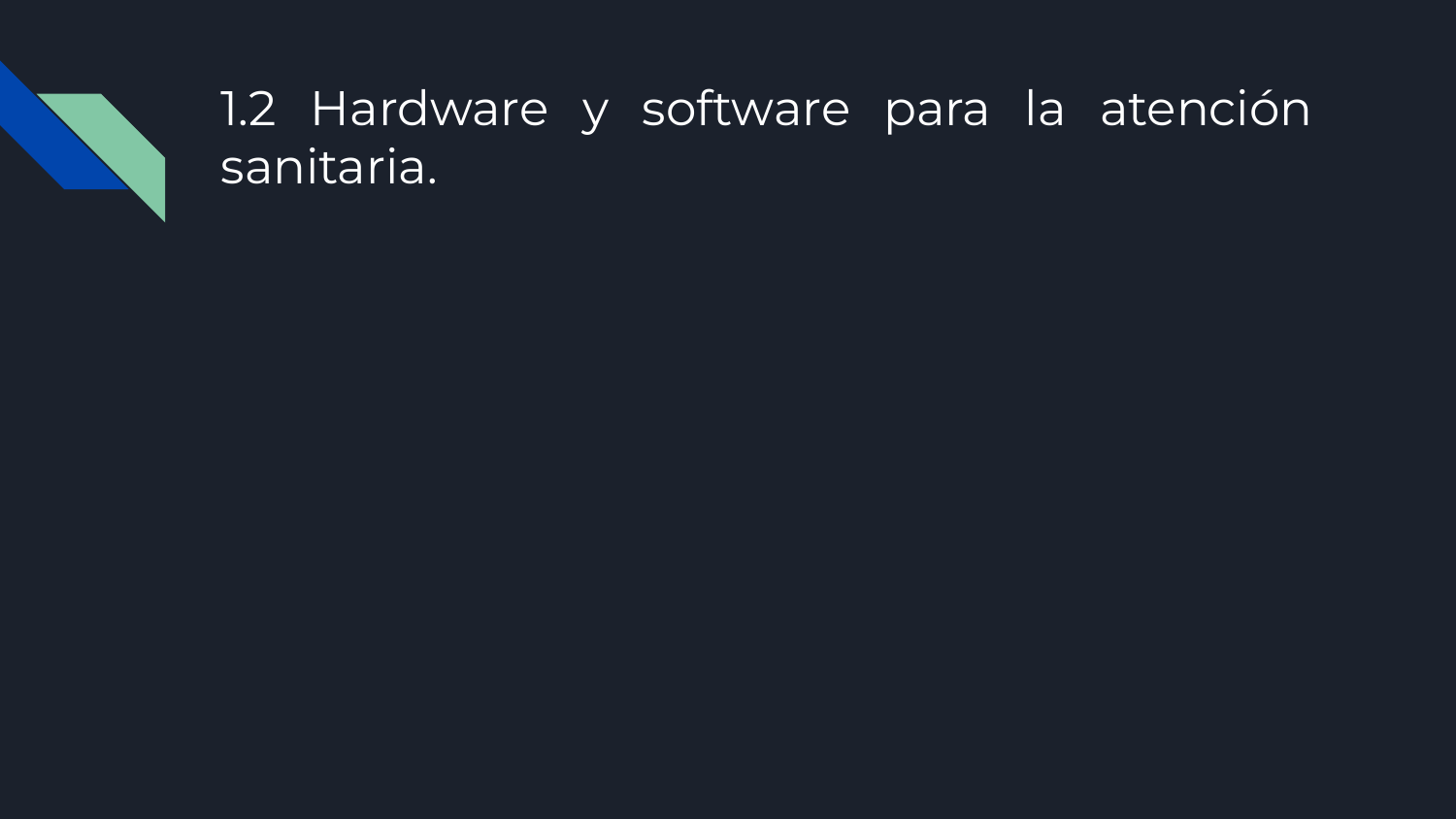

# 1.2 Hardware y software para la atención sanitaria.